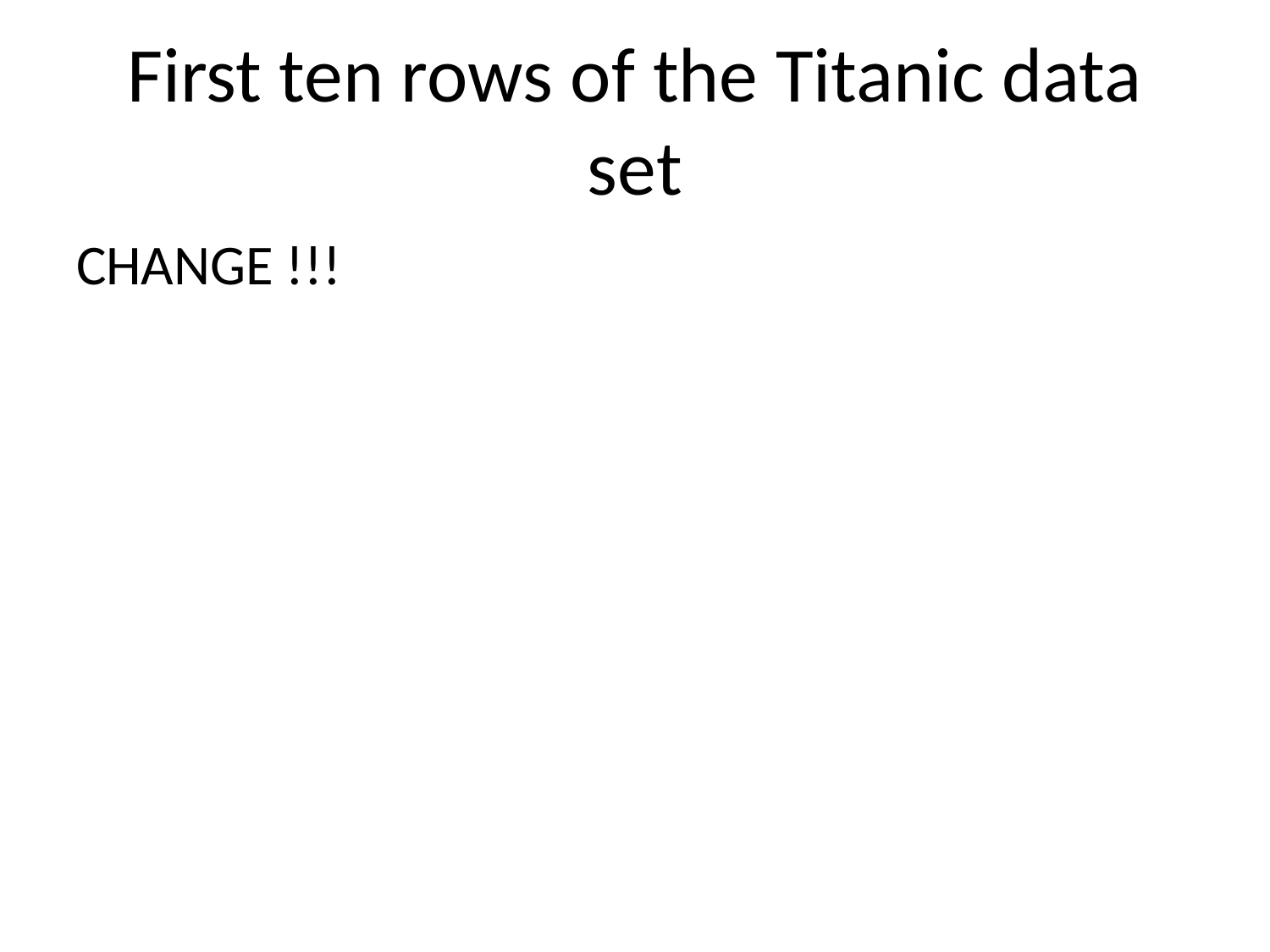

# First ten rows of the Titanic data set
CHANGE !!!